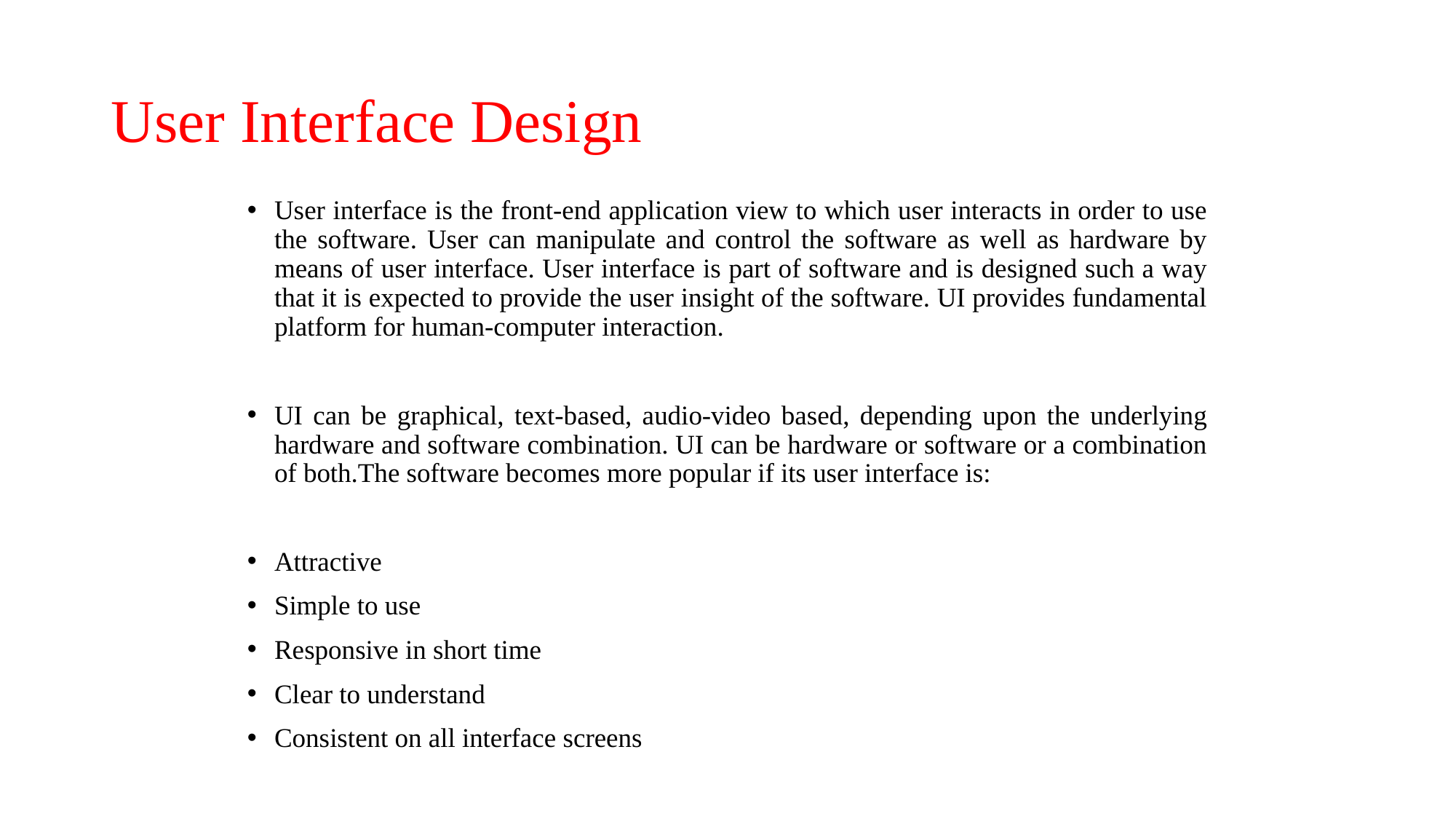

# User Interface Design
User interface is the front-end application view to which user interacts in order to use the software. User can manipulate and control the software as well as hardware by means of user interface. User interface is part of software and is designed such a way that it is expected to provide the user insight of the software. UI provides fundamental platform for human-computer interaction.

UI can be graphical, text-based, audio-video based, depending upon the underlying hardware and software combination. UI can be hardware or software or a combination of both.The software becomes more popular if its user interface is:

Attractive
Simple to use
Responsive in short time
Clear to understand
Consistent on all interface screens